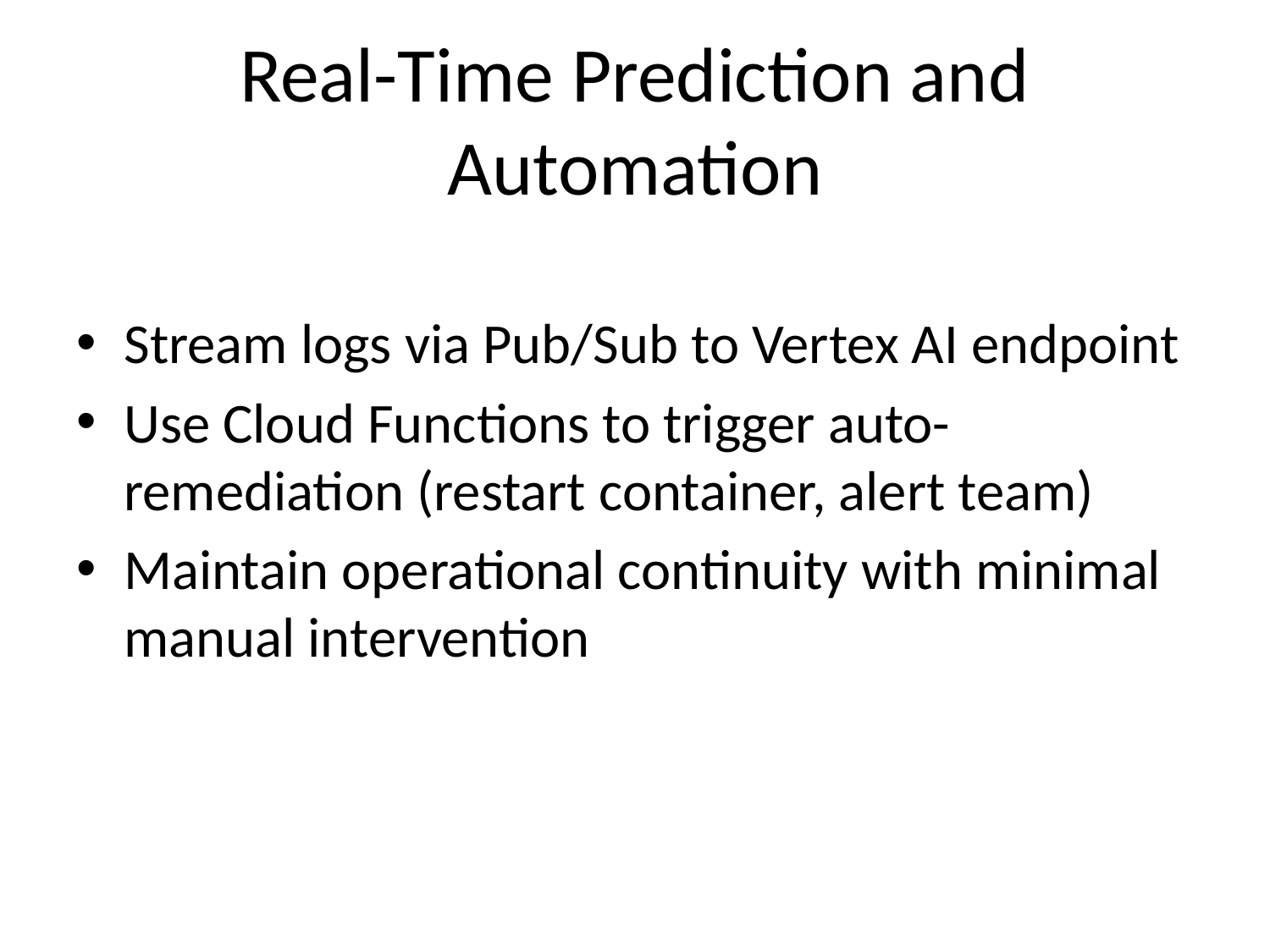

# Real-Time Prediction and Automation

Stream logs via Pub/Sub to Vertex AI endpoint
Use Cloud Functions to trigger auto-remediation (restart container, alert team)
Maintain operational continuity with minimal manual intervention